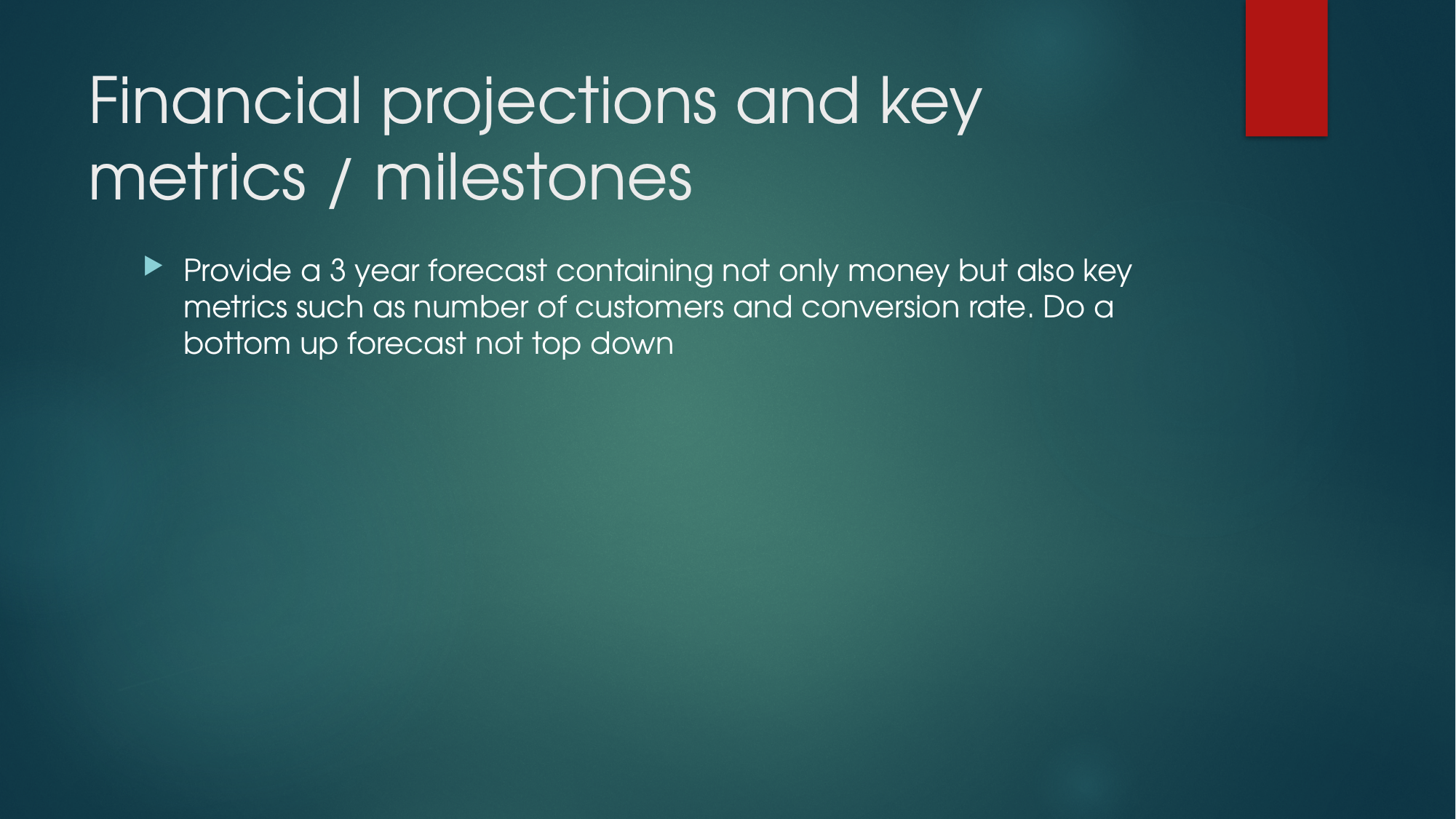

# Financial projections and key metrics / milestones
Provide a 3 year forecast containing not only money but also key metrics such as number of customers and conversion rate. Do a bottom up forecast not top down